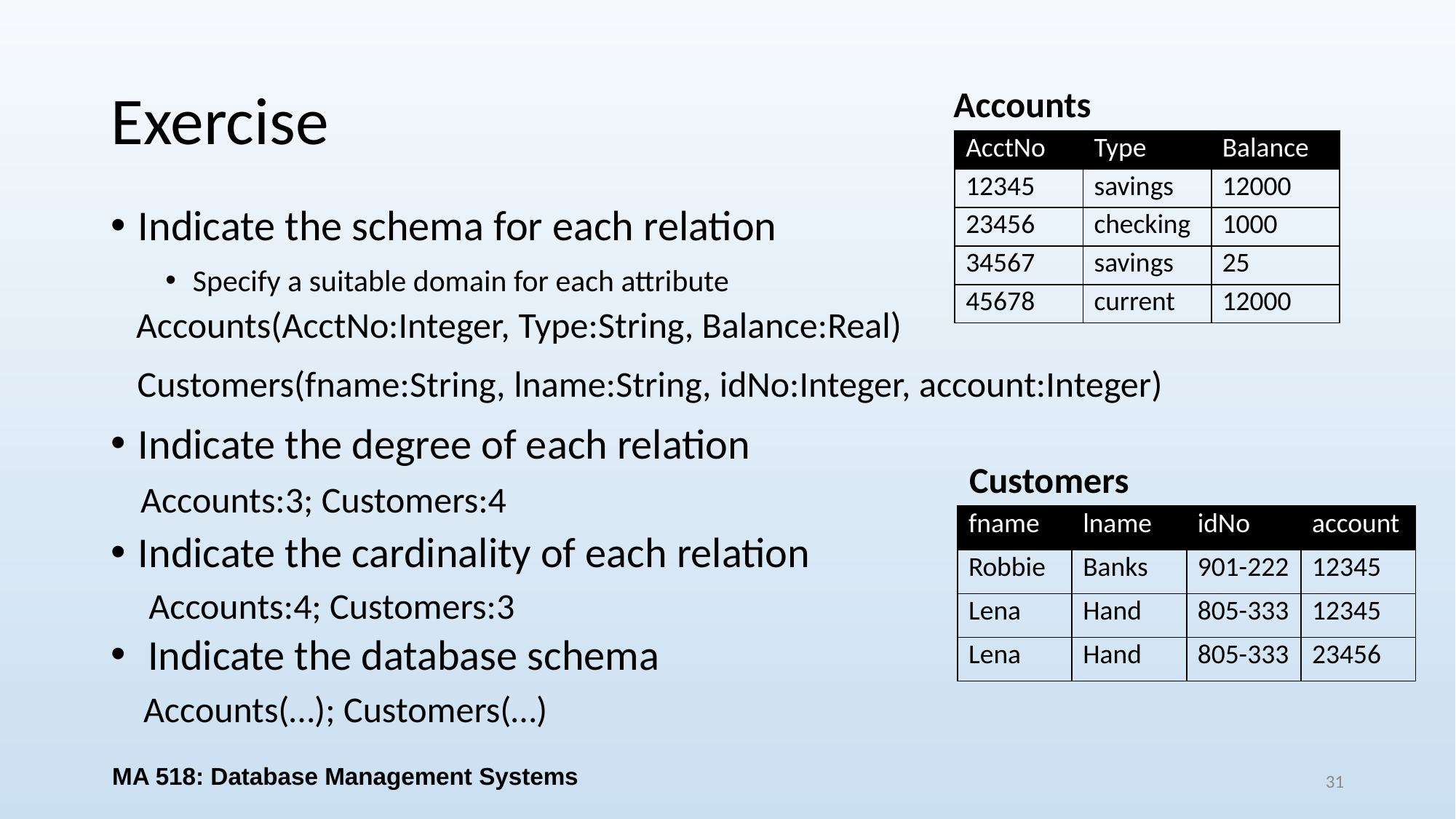

# Exercise
Accounts
| AcctNo | Type | Balance |
| --- | --- | --- |
| 12345 | savings | 12000 |
| 23456 | checking | 1000 |
| 34567 | savings | 25 |
| 45678 | current | 12000 |
Indicate the schema for each relation
Specify a suitable domain for each attribute

Indicate the degree of each relation

Indicate the cardinality of each relation

 Indicate the database schema

Accounts(AcctNo:Integer, Type:String, Balance:Real)
Customers(fname:String, lname:String, idNo:Integer, account:Integer)
Customers
Accounts:3; Customers:4
| fname | lname | idNo | account |
| --- | --- | --- | --- |
| Robbie | Banks | 901-222 | 12345 |
| Lena | Hand | 805-333 | 12345 |
| Lena | Hand | 805-333 | 23456 |
Accounts:4; Customers:3
Accounts(…); Customers(…)
MA 518: Database Management Systems
31